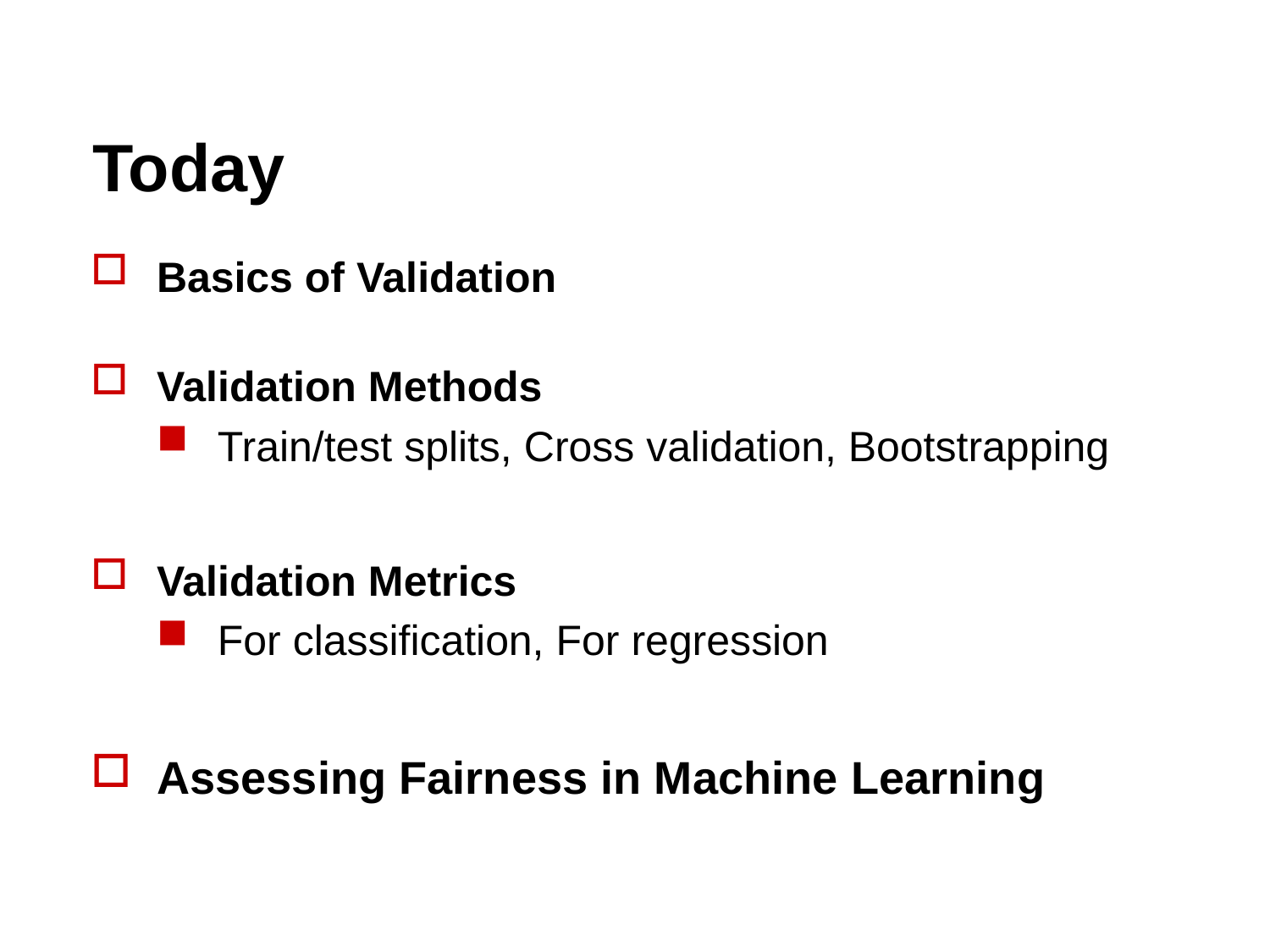

# Today
Basics of Validation
Validation Methods
Train/test splits, Cross validation, Bootstrapping

Validation Metrics
For classification, For regression

Assessing Fairness in Machine Learning